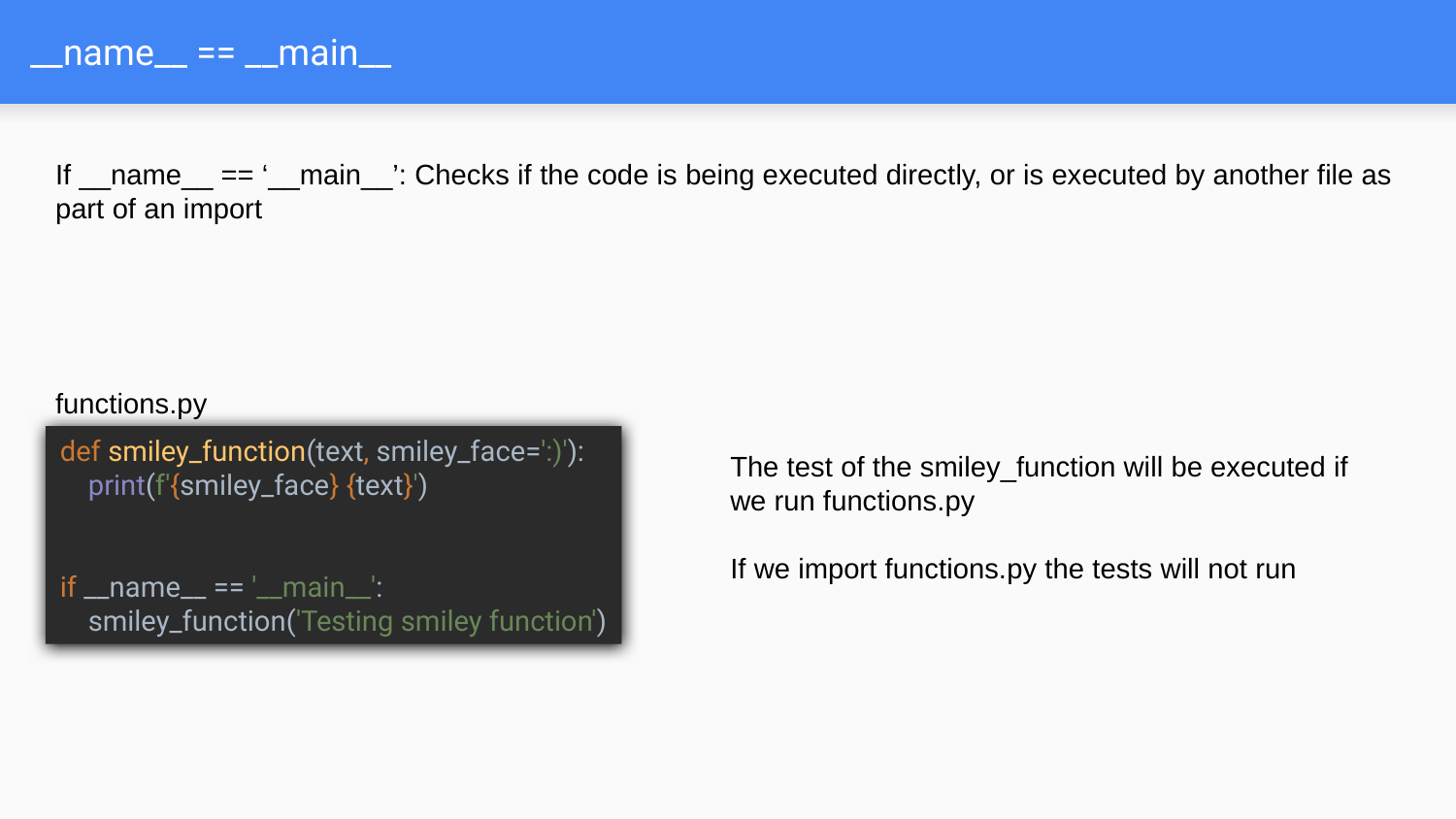

# __name__ == __main__
If __name__ == ‘__main__’: Checks if the code is being executed directly, or is executed by another file as part of an import
functions.py
def smiley_function(text, smiley_face=':)'):
    print(f'{smiley_face} {text}')
if __name__ == '__main__':
    smiley_function('Testing smiley function')
The test of the smiley_function will be executed if we run functions.py

If we import functions.py the tests will not run